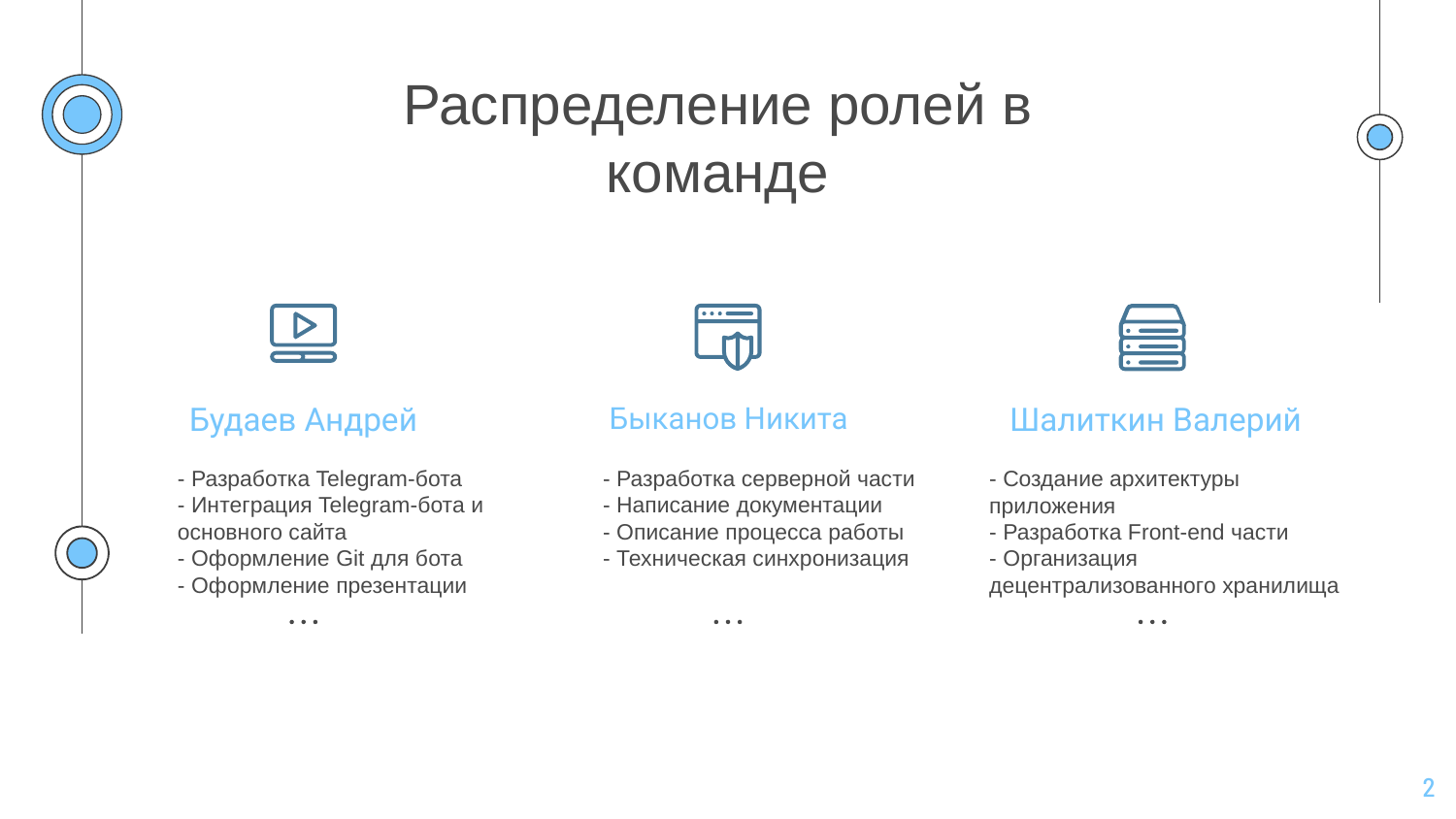

# Распределение ролей в команде

Будаев Андрей
Быканов Никита
Шалиткин Валерий
- Разработка Telegram-бота
- Интеграция Telegram-бота и основного сайта
- Оформление Git для бота
- Оформление презентации

- Разработка серверной части
- Написание документации
- Описание процесса работы
- Техническая синхронизация

- Создание архитектуры приложения
- Разработка Front-end части
- Организация децентрализованного хранилища

2